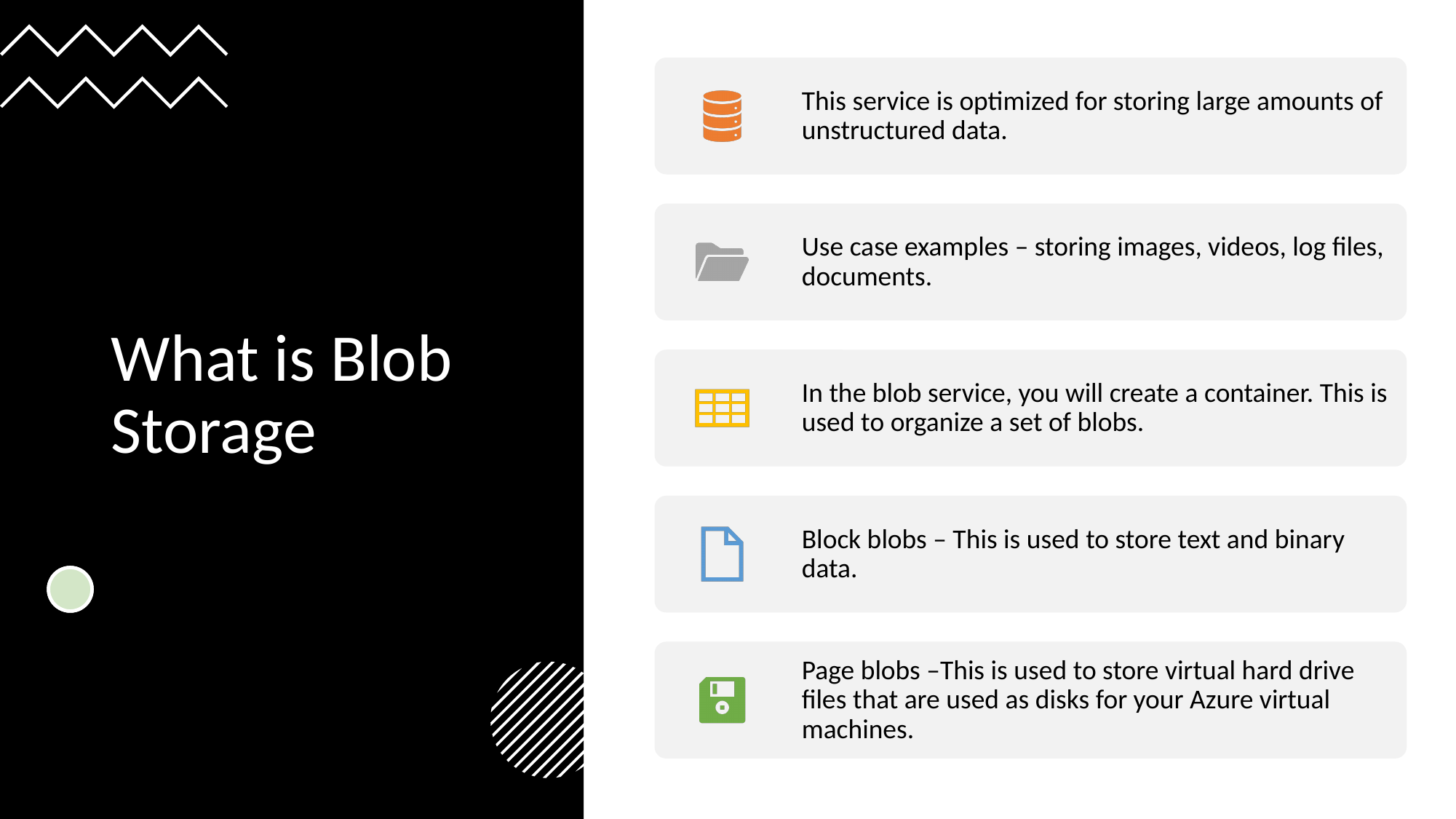

This service is optimized for storing large amounts of unstructured data.
Use case examples – storing images, videos, log files, documents.
In the blob service, you will create a container. This is used to organize a set of blobs.
Block blobs – This is used to store text and binary data.
Page blobs –This is used to store virtual hard drive files that are used as disks for your Azure virtual machines.
# What is Blob Storage